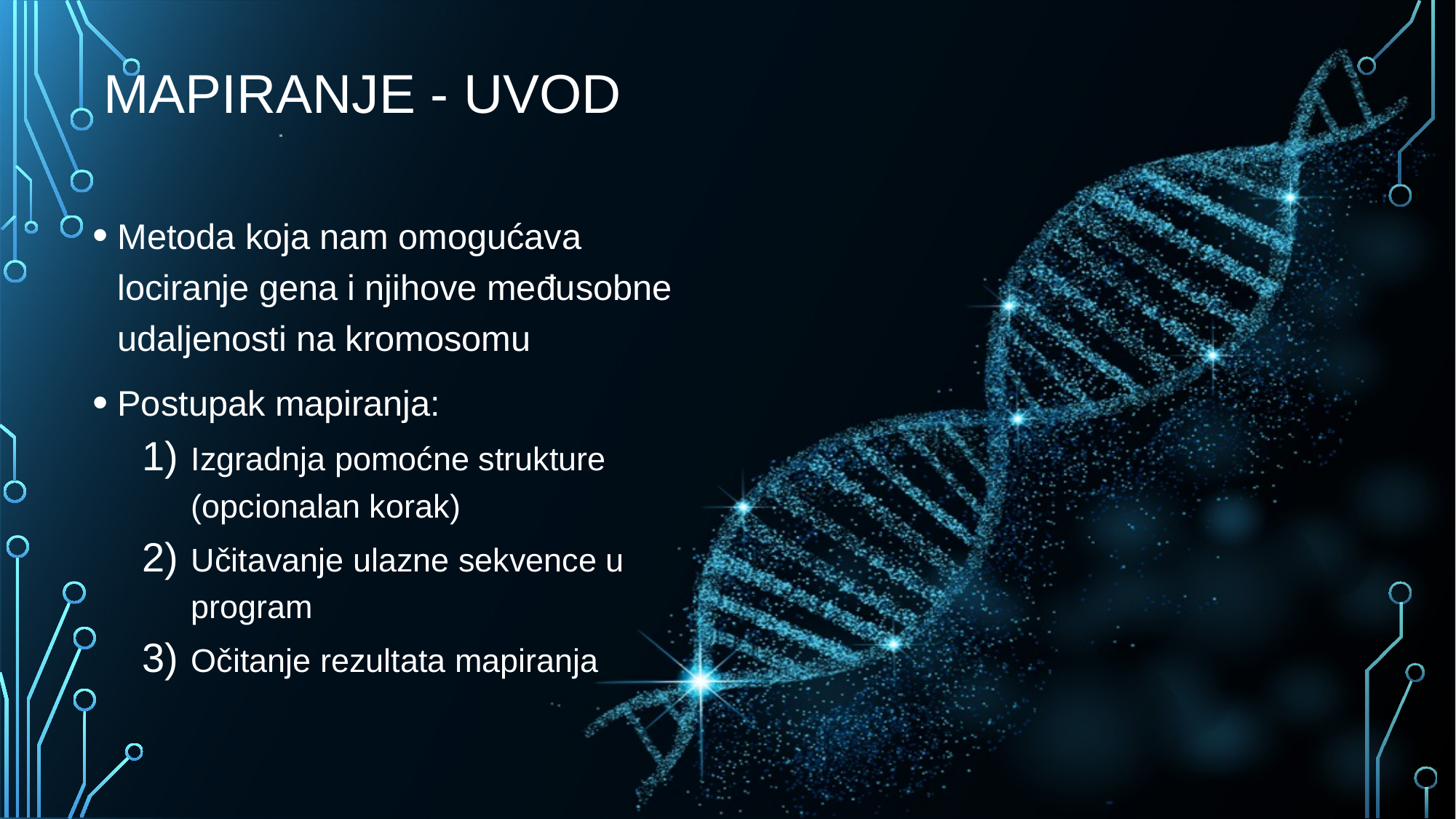

# Mapiranje - uvod
Metoda koja nam omogućava lociranje gena i njihove međusobne udaljenosti na kromosomu
Postupak mapiranja:
Izgradnja pomoćne strukture (opcionalan korak)
Učitavanje ulazne sekvence u program
Očitanje rezultata mapiranja